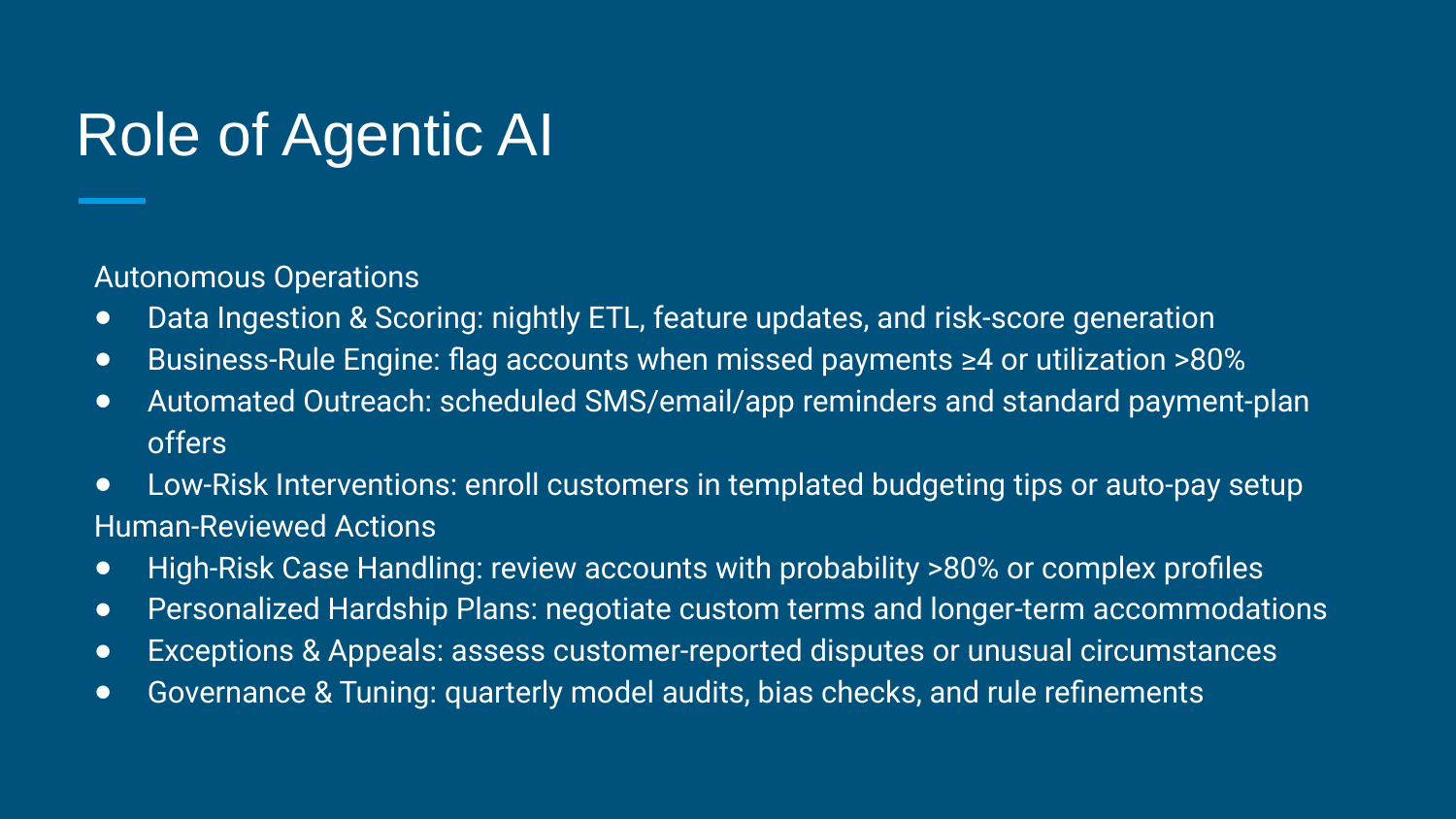

# Role of Agentic AI
Autonomous Operations
Data Ingestion & Scoring: nightly ETL, feature updates, and risk-score generation
Business-Rule Engine: flag accounts when missed payments ≥4 or utilization >80%
Automated Outreach: scheduled SMS/email/app reminders and standard payment-plan offers
Low-Risk Interventions: enroll customers in templated budgeting tips or auto-pay setup
Human-Reviewed Actions
High-Risk Case Handling: review accounts with probability >80% or complex profiles
Personalized Hardship Plans: negotiate custom terms and longer-term accommodations
Exceptions & Appeals: assess customer-reported disputes or unusual circumstances
Governance & Tuning: quarterly model audits, bias checks, and rule refinements